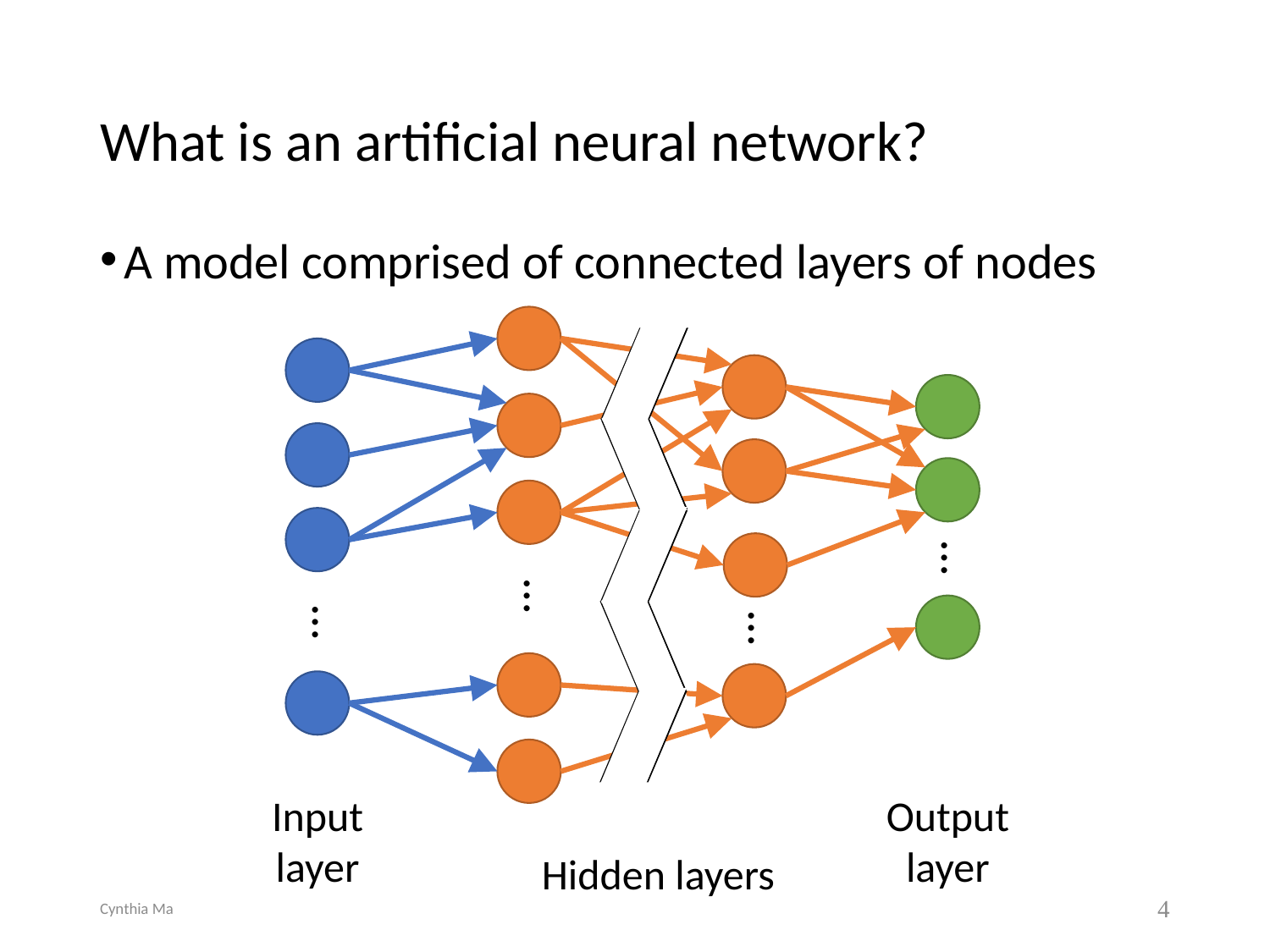

# What is an artificial neural network?
A model comprised of connected layers of nodes

…
…
…
…
Output layer
Input layer
Hidden layers
Cynthia Ma
4